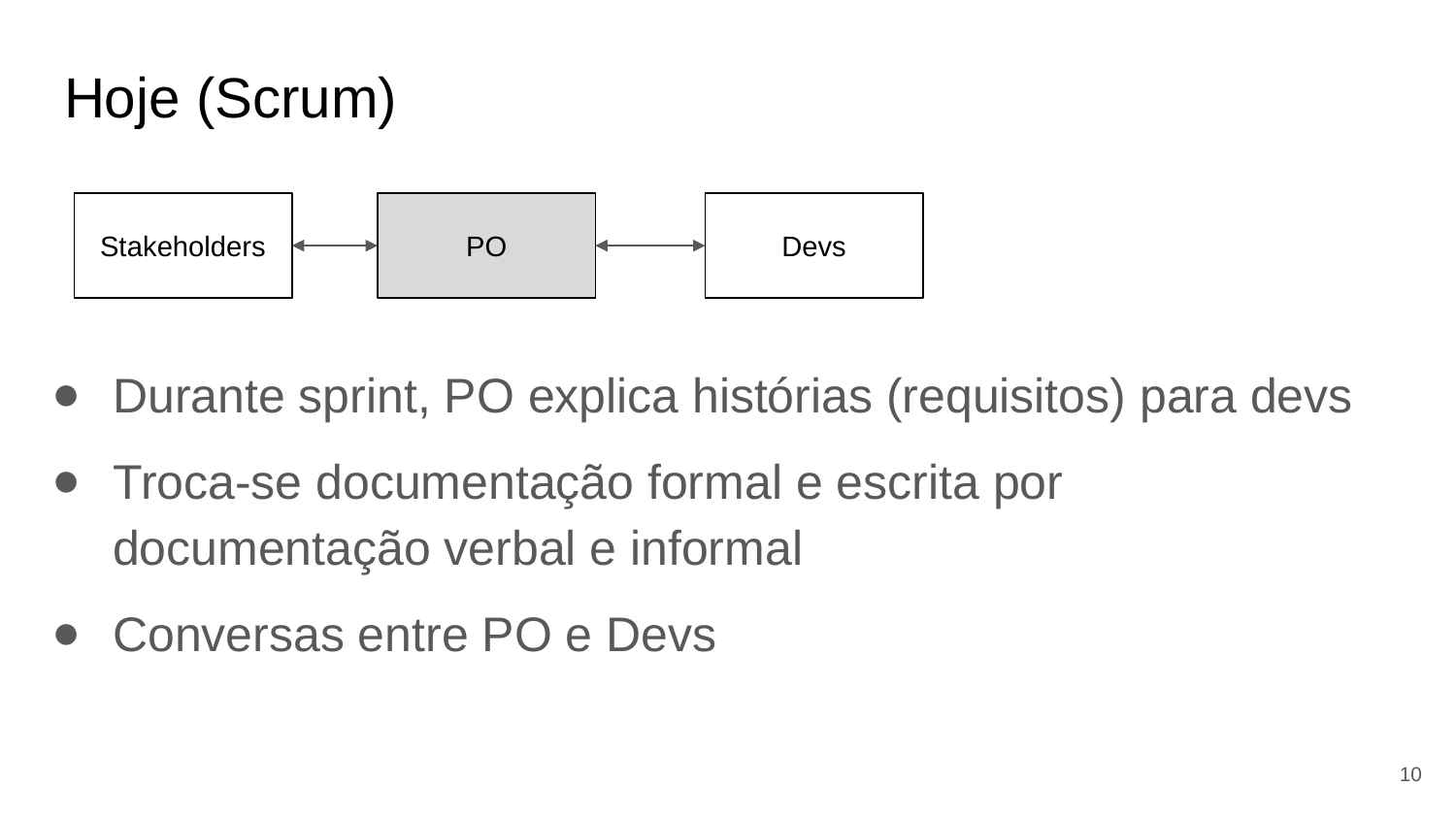

# Hoje (Scrum)
Stakeholders
PO
Devs
Durante sprint, PO explica histórias (requisitos) para devs
Troca-se documentação formal e escrita por documentação verbal e informal
Conversas entre PO e Devs
10